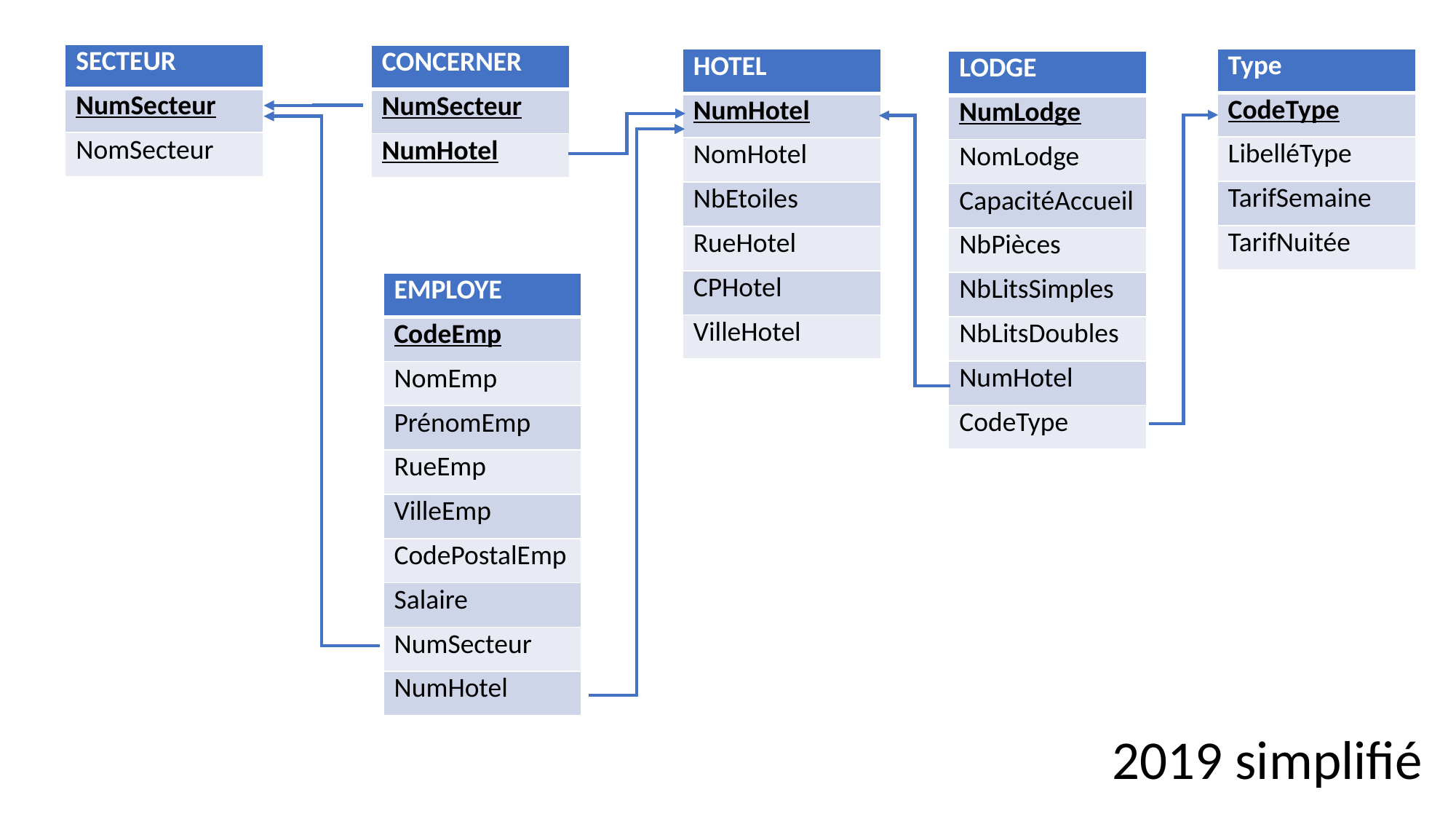

| SECTEUR |
| --- |
| NumSecteur |
| NomSecteur |
| CONCERNER |
| --- |
| NumSecteur |
| NumHotel |
| Type |
| --- |
| CodeType |
| LibelléType |
| TarifSemaine |
| TarifNuitée |
| HOTEL |
| --- |
| NumHotel |
| NomHotel |
| NbEtoiles |
| RueHotel |
| CPHotel |
| VilleHotel |
| LODGE |
| --- |
| NumLodge |
| NomLodge |
| CapacitéAccueil |
| NbPièces |
| NbLitsSimples |
| NbLitsDoubles |
| NumHotel |
| CodeType |

| EMPLOYE |
| --- |
| CodeEmp |
| NomEmp |
| PrénomEmp |
| RueEmp |
| VilleEmp |
| CodePostalEmp |
| Salaire |
| NumSecteur |
| NumHotel |

2019 simplifié